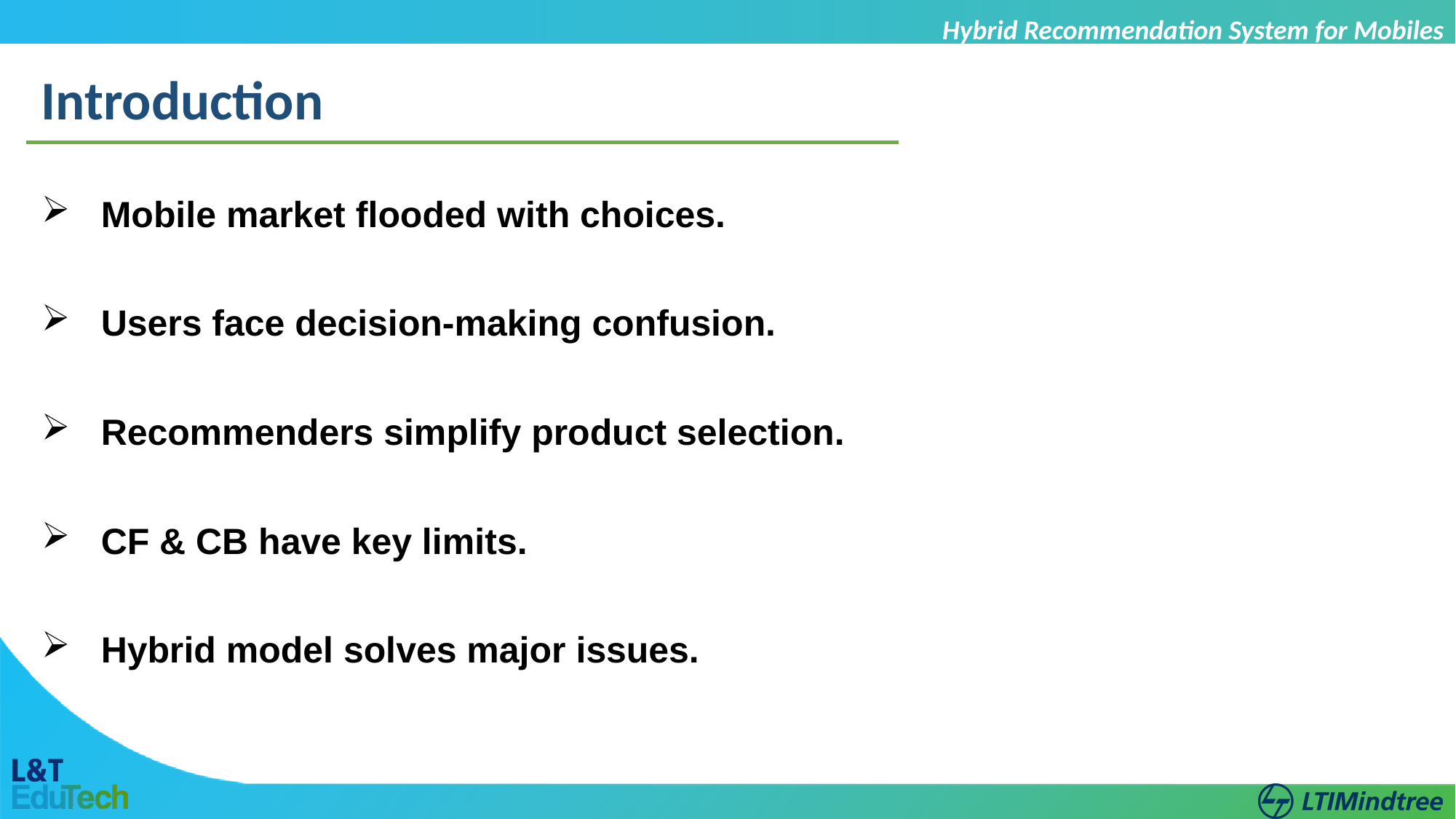

Hybrid Recommendation System for Mobiles

Introduction
   Mobile market flooded with choices.

   Users face decision-making confusion.

   Recommenders simplify product selection.

   CF & CB have key limits.

   Hybrid model solves major issues.